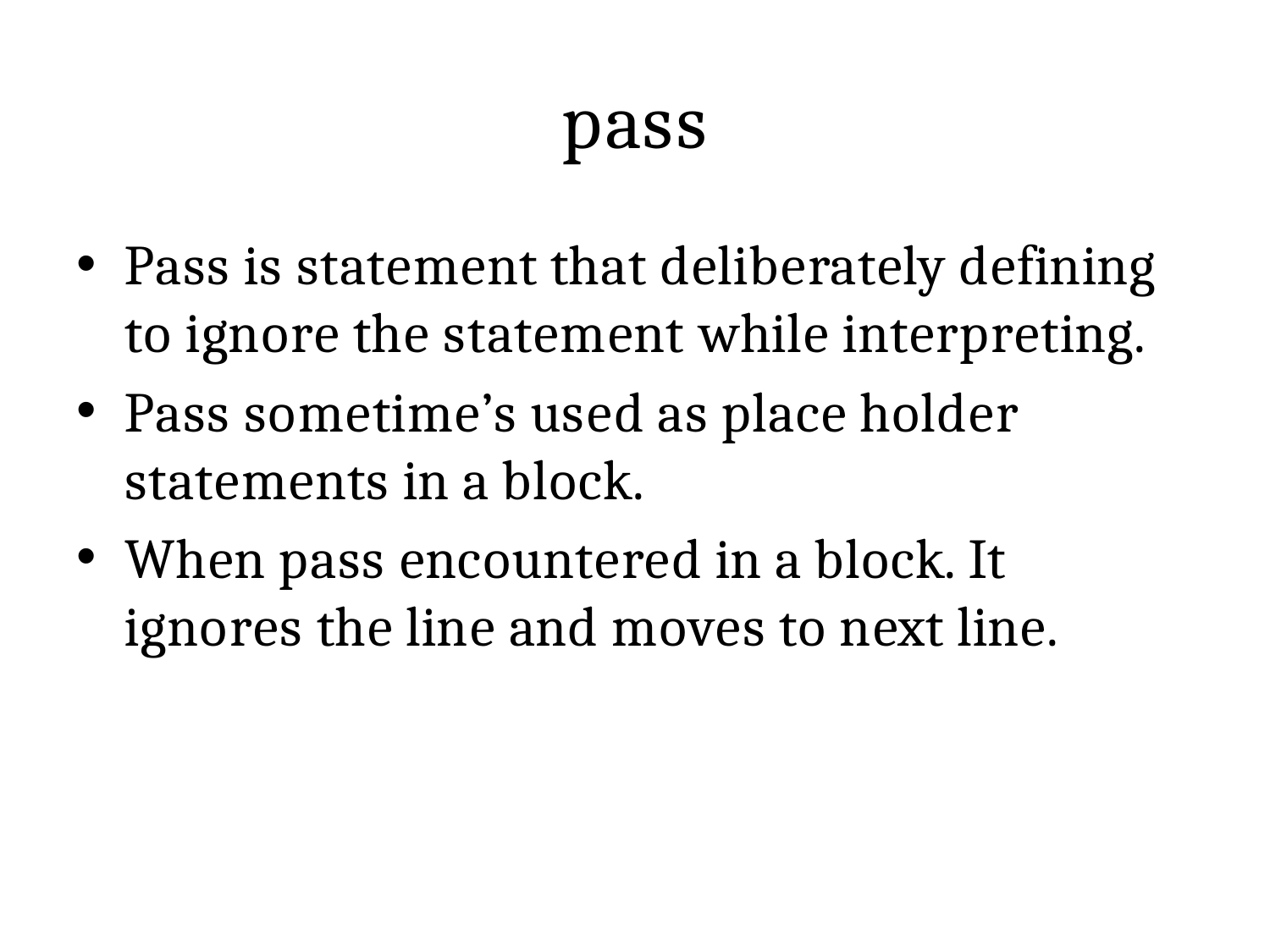

# pass
Pass is statement that deliberately defining to ignore the statement while interpreting.
Pass sometime’s used as place holder statements in a block.
When pass encountered in a block. It ignores the line and moves to next line.